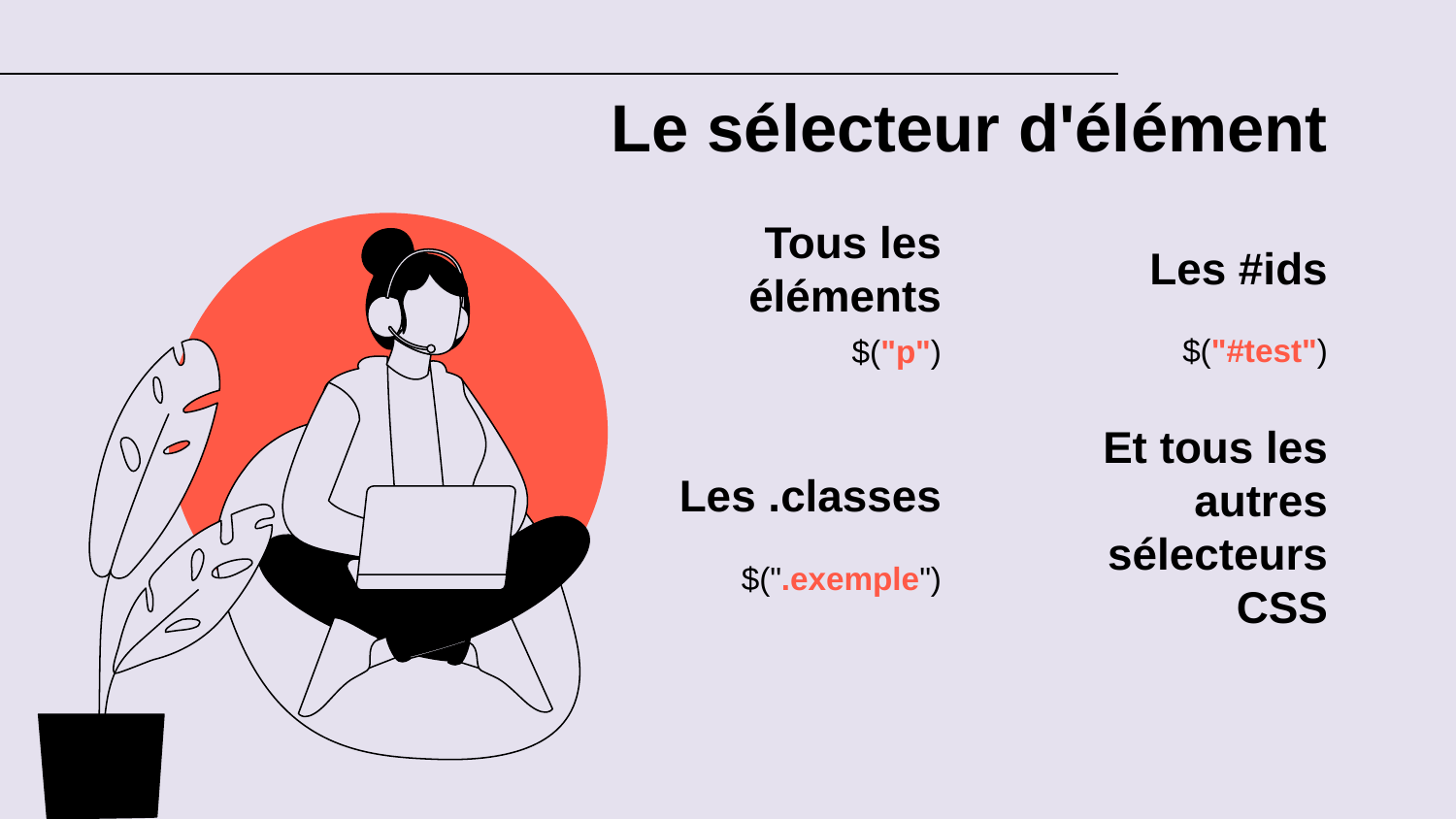

# Le sélecteur d'élément

Tous les éléments
Les #ids
$("#test")
$("p")

Et tous les autres sélecteurs CSS
Les .classes
$(".exemple")